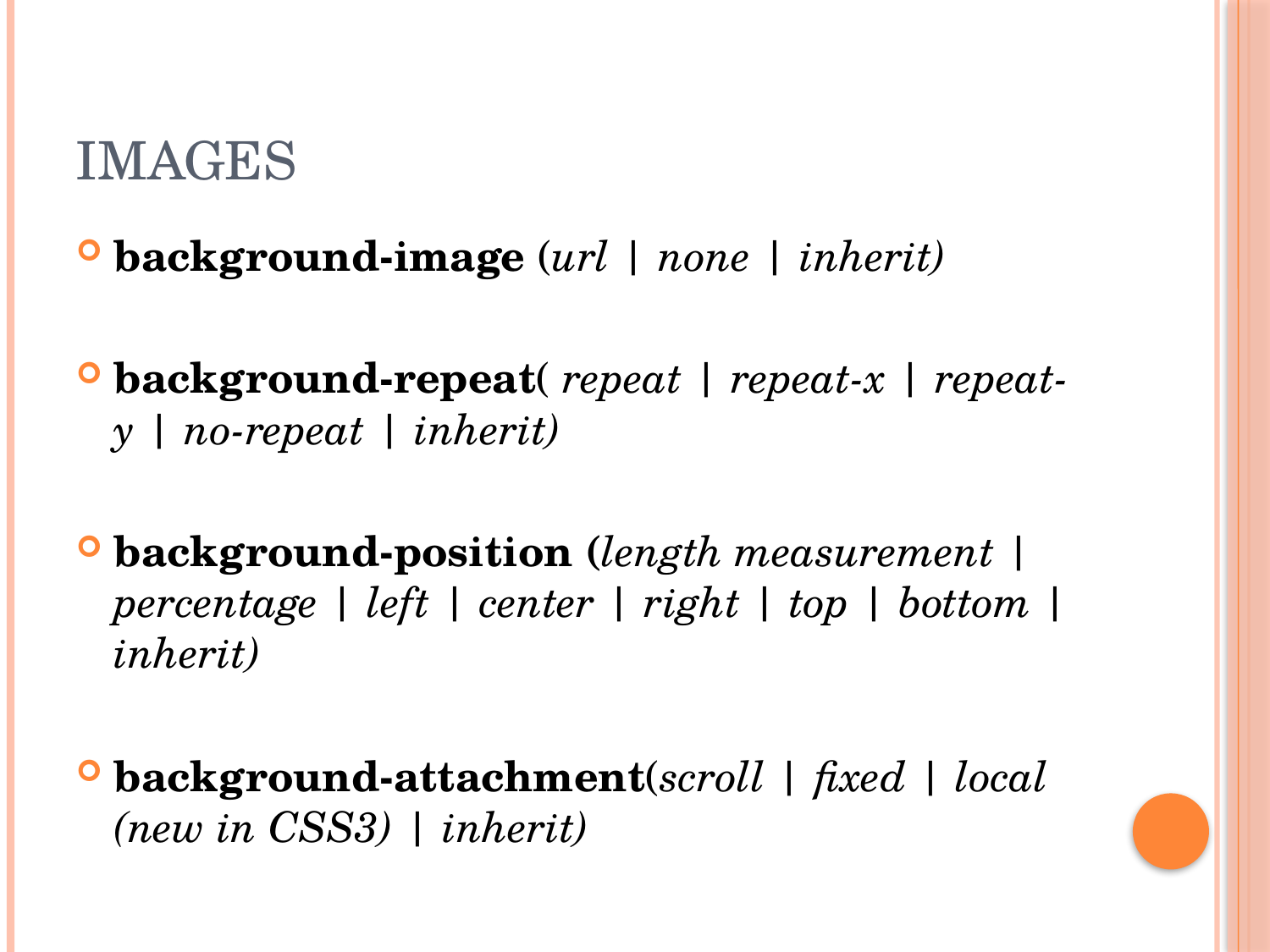

# Images
background-image (url | none | inherit)

background-repeat( repeat | repeat-x | repeat-y | no-repeat | inherit)

background-position (length measurement | percentage | left | center | right | top | bottom | inherit)

background-attachment(scroll | fixed | local (new in CSS3) | inherit)